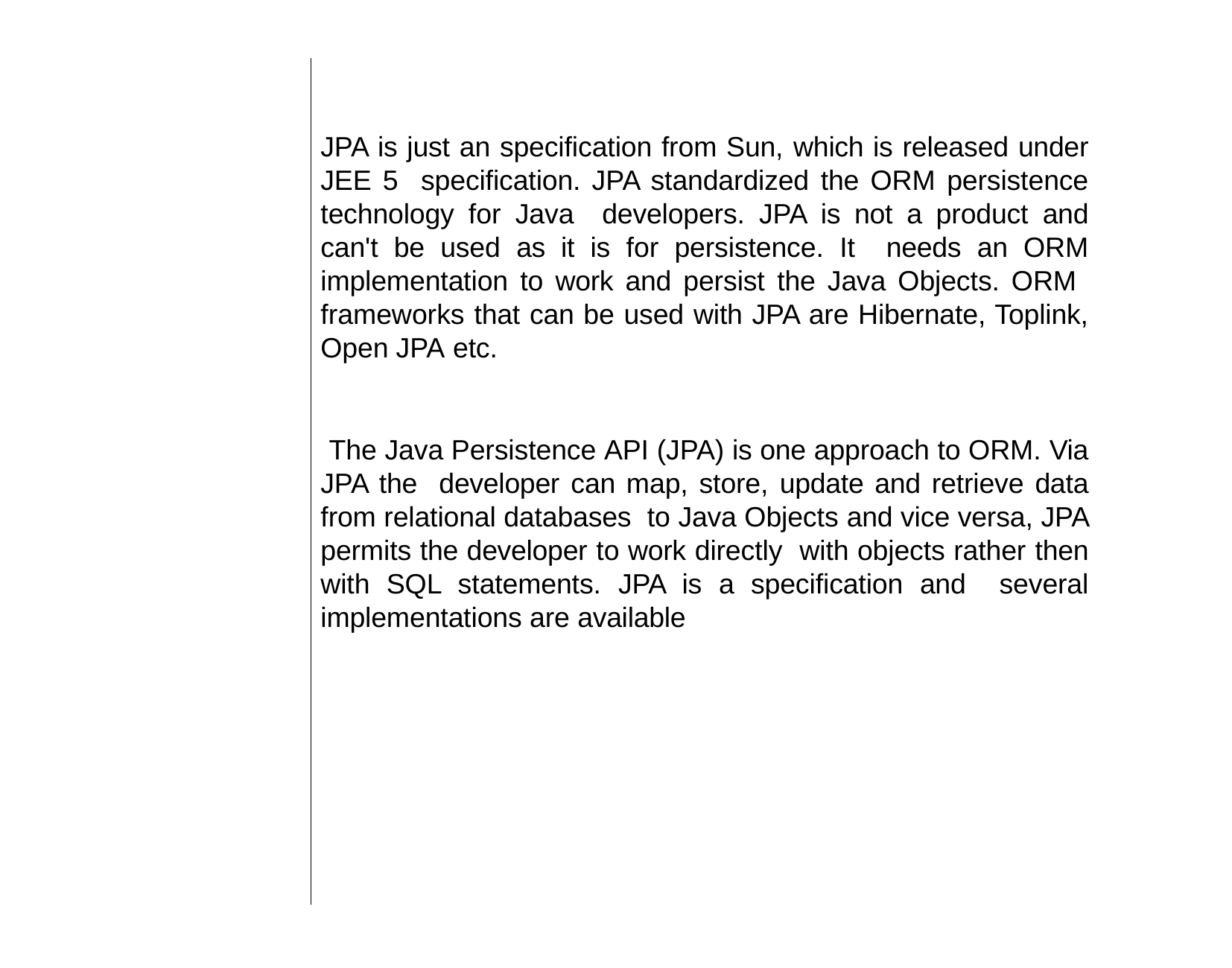

JPA is just an specification from Sun, which is released under JEE 5  specification. JPA standardized the ORM persistence technology for Java  developers. JPA is not a product and can't be used as it is for persistence. It  needs an ORM implementation to work and persist the Java Objects. ORM  frameworks that can be used with JPA are Hibernate, Toplink, Open JPA etc.

The Java Persistence API (JPA) is one approach to ORM. Via JPA the  developer can map, store, update and retrieve data from relational databases  to Java Objects and vice versa, JPA permits the developer to work directly  with objects rather then with SQL statements. JPA is a specification and  several implementations are available